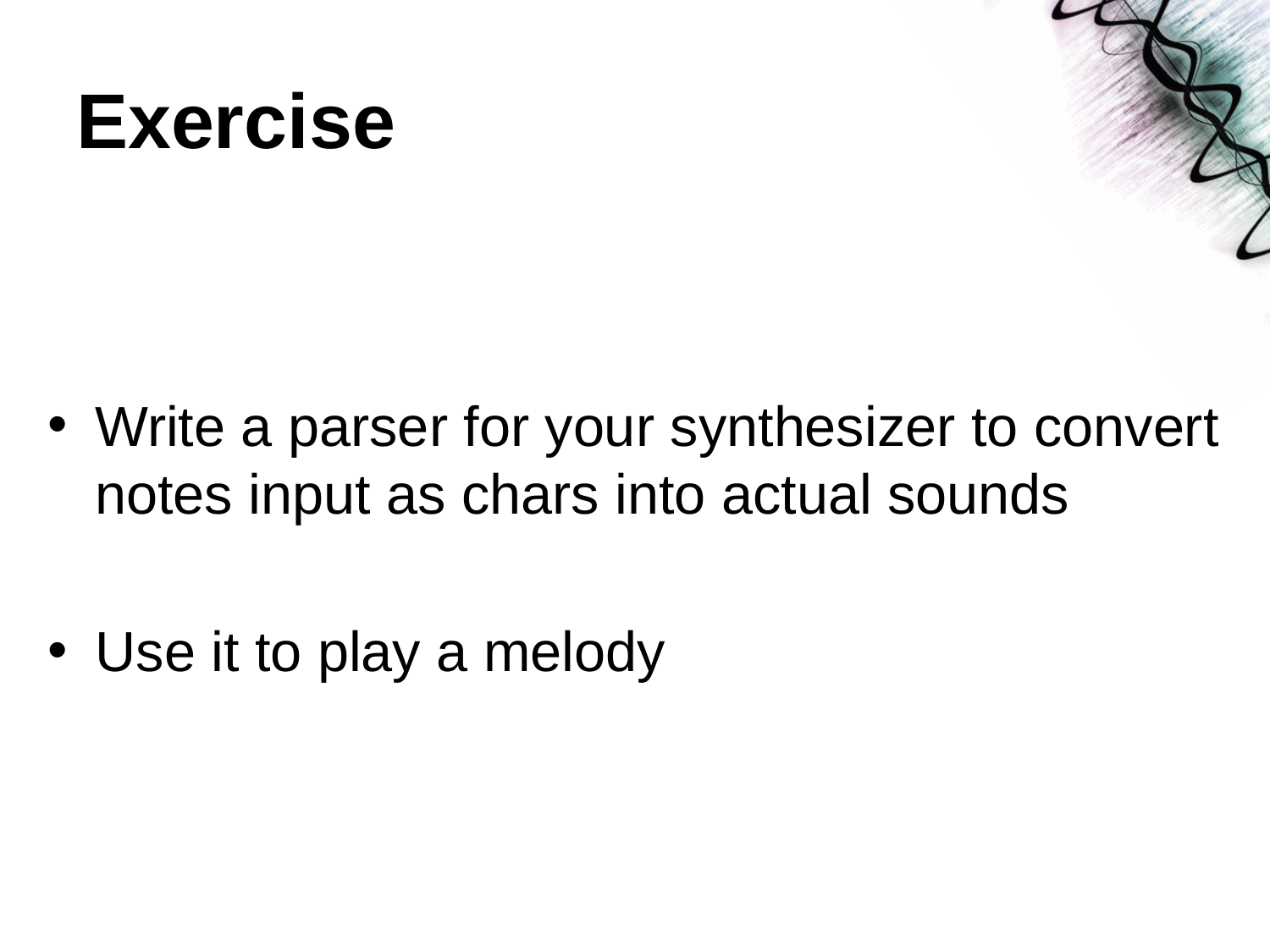

# Exercise
Write a parser for your synthesizer to convert notes input as chars into actual sounds

Use it to play a melody